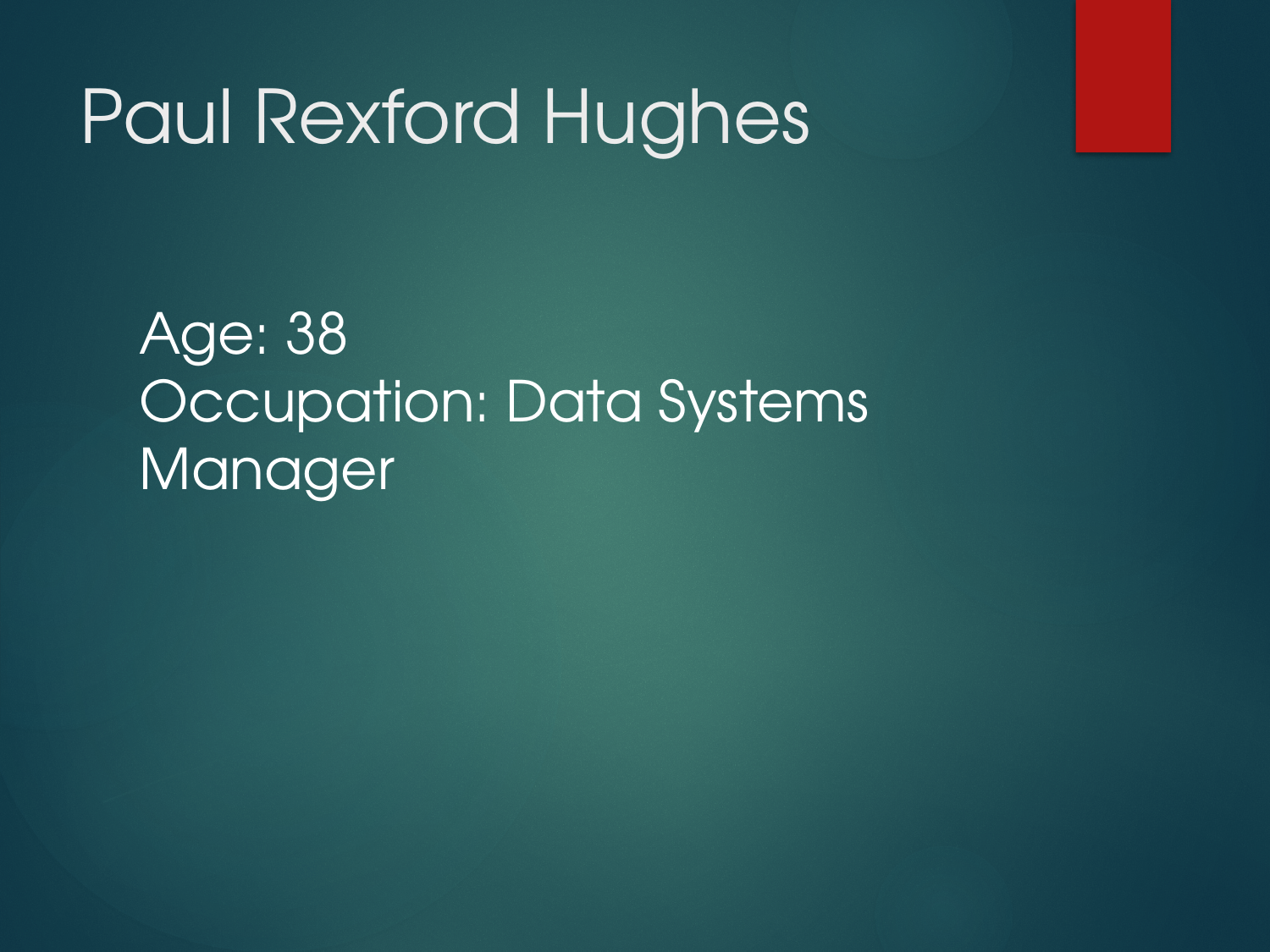

# Paul Rexford Hughes

Age: 38
Occupation: Data Systems Manager